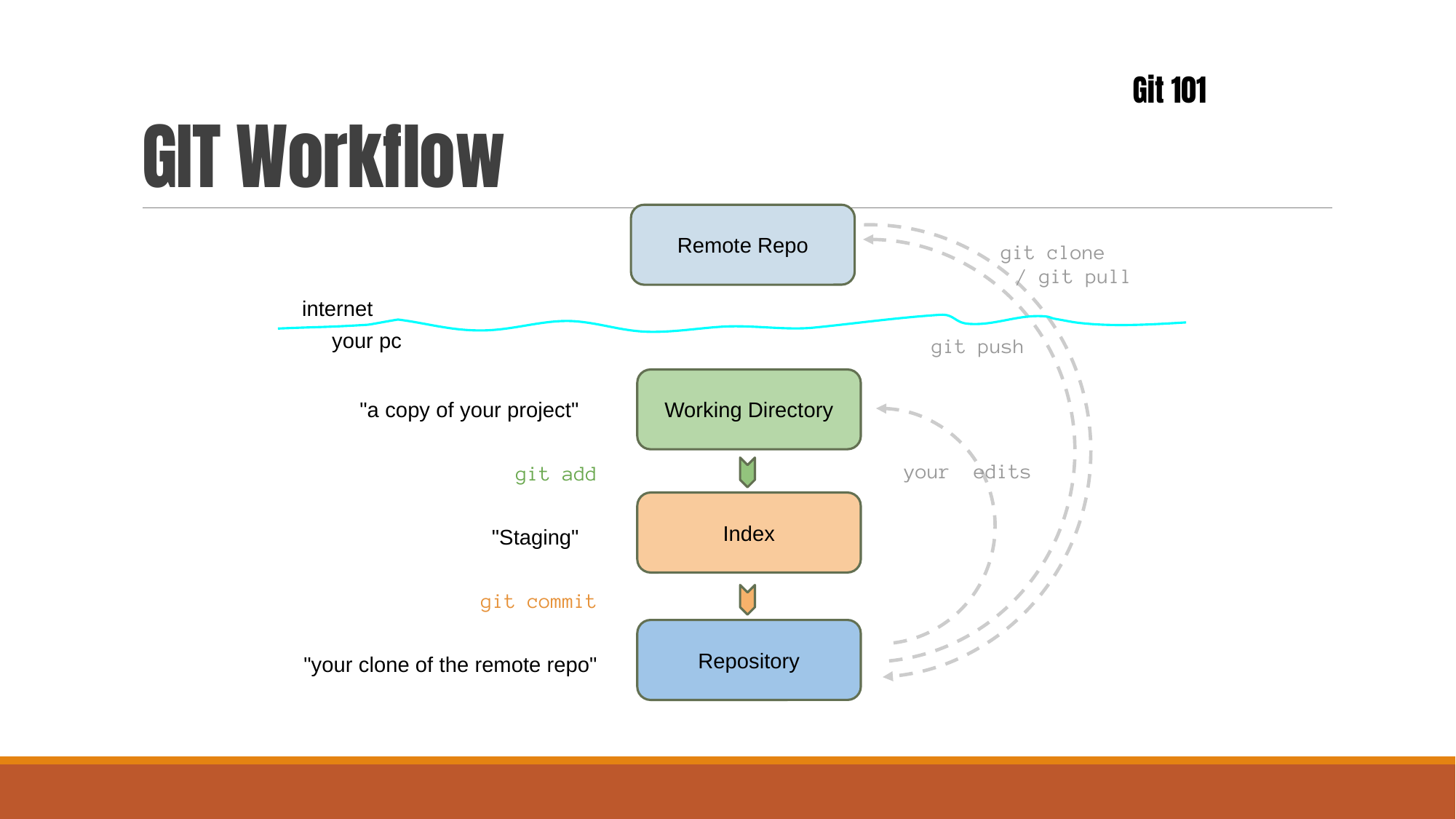

# GIT Workflow
Git 101

Remote Repo

git clone

/ git pull

internet

your pc
git push
Working Directory
"a copy of your project"

your  edits
git add

Index
"Staging"
git commit

Repository
"your clone of the remote repo"